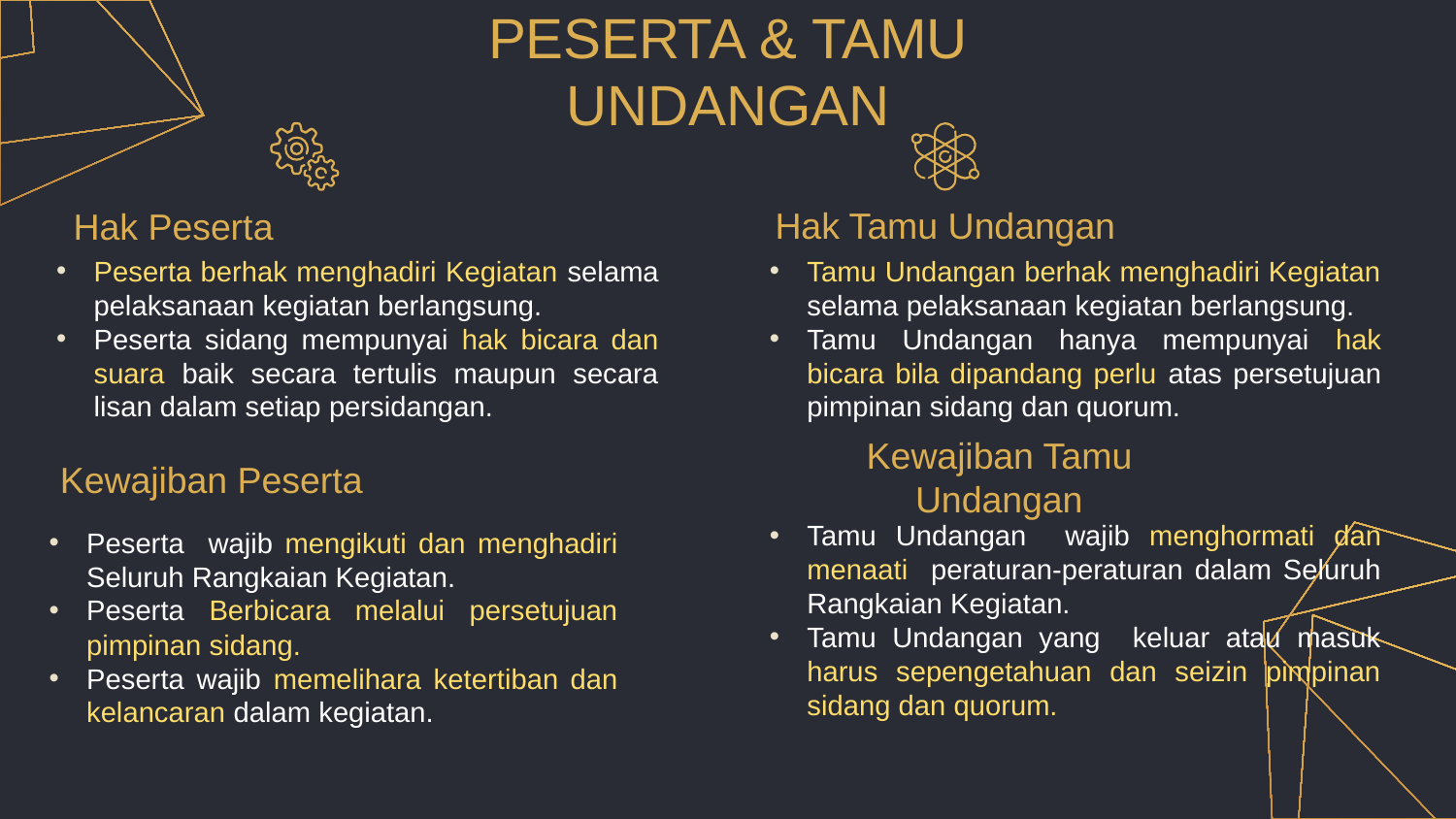

# PESERTA & TAMU UNDANGAN

Hak Tamu Undangan
Hak Peserta
Peserta berhak menghadiri Kegiatan selama pelaksanaan kegiatan berlangsung.
Peserta sidang mempunyai hak bicara dan suara baik secara tertulis maupun secara lisan dalam setiap persidangan.

Tamu Undangan berhak menghadiri Kegiatan selama pelaksanaan kegiatan berlangsung.
Tamu Undangan hanya mempunyai hak bicara bila dipandang perlu atas persetujuan pimpinan sidang dan quorum.

Kewajiban Tamu Undangan
Kewajiban Peserta
Tamu Undangan  wajib menghormati dan menaati  peraturan-peraturan dalam Seluruh Rangkaian Kegiatan.
Tamu Undangan yang  keluar atau masuk harus sepengetahuan dan seizin pimpinan sidang dan quorum.
Peserta  wajib mengikuti dan menghadiri Seluruh Rangkaian Kegiatan.
Peserta Berbicara melalui persetujuan pimpinan sidang.
Peserta wajib memelihara ketertiban dan kelancaran dalam kegiatan.